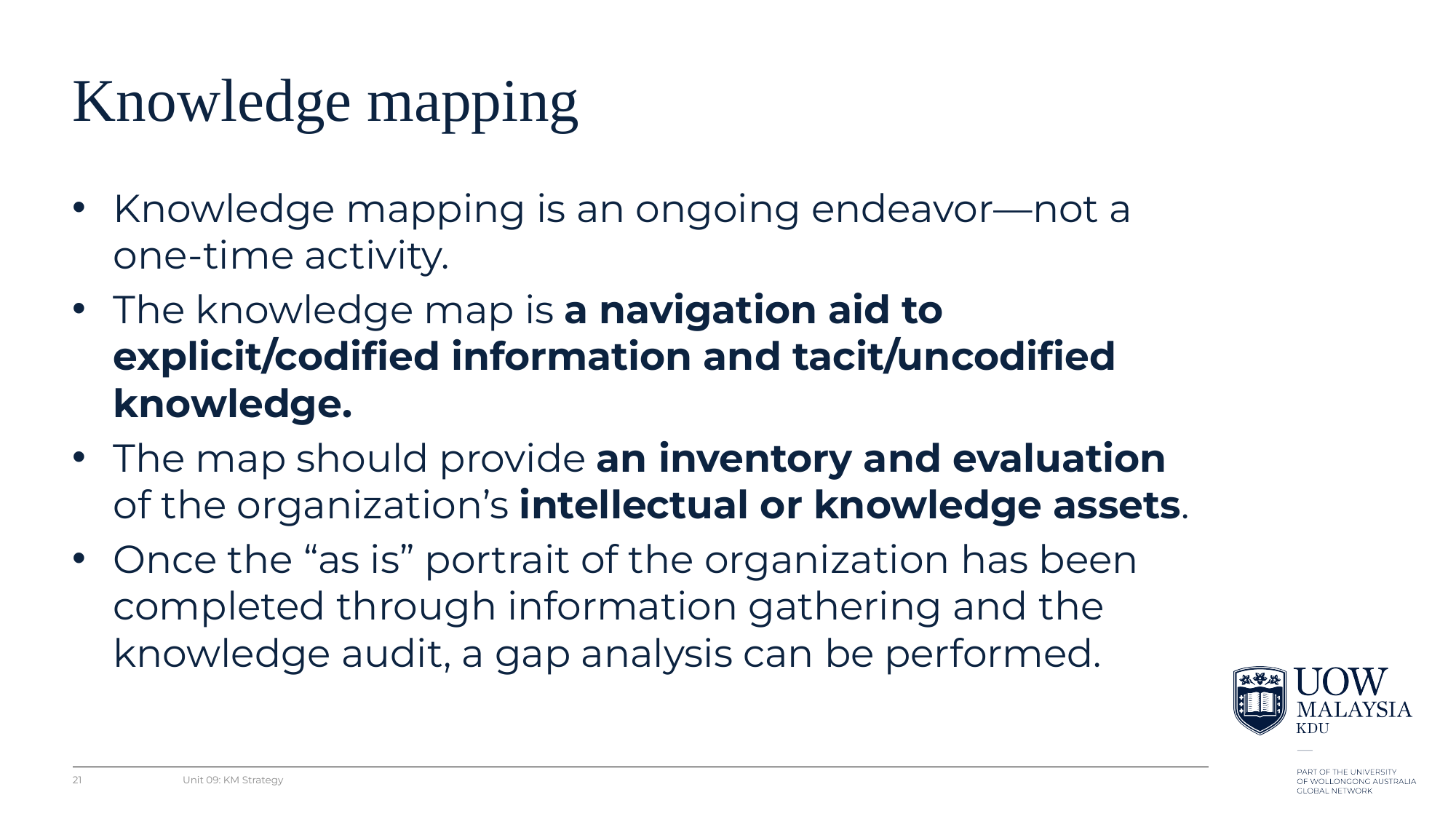

# Knowledge mapping
Knowledge mapping is an ongoing endeavor—not a one-time activity.
The knowledge map is a navigation aid to explicit/codiﬁed information and tacit/uncodiﬁed knowledge.
The map should provide an inventory and evaluation of the organization’s intellectual or knowledge assets.
Once the “as is” portrait of the organization has been completed through information gathering and the knowledge audit, a gap analysis can be performed.
21
Unit 09: KM Strategy